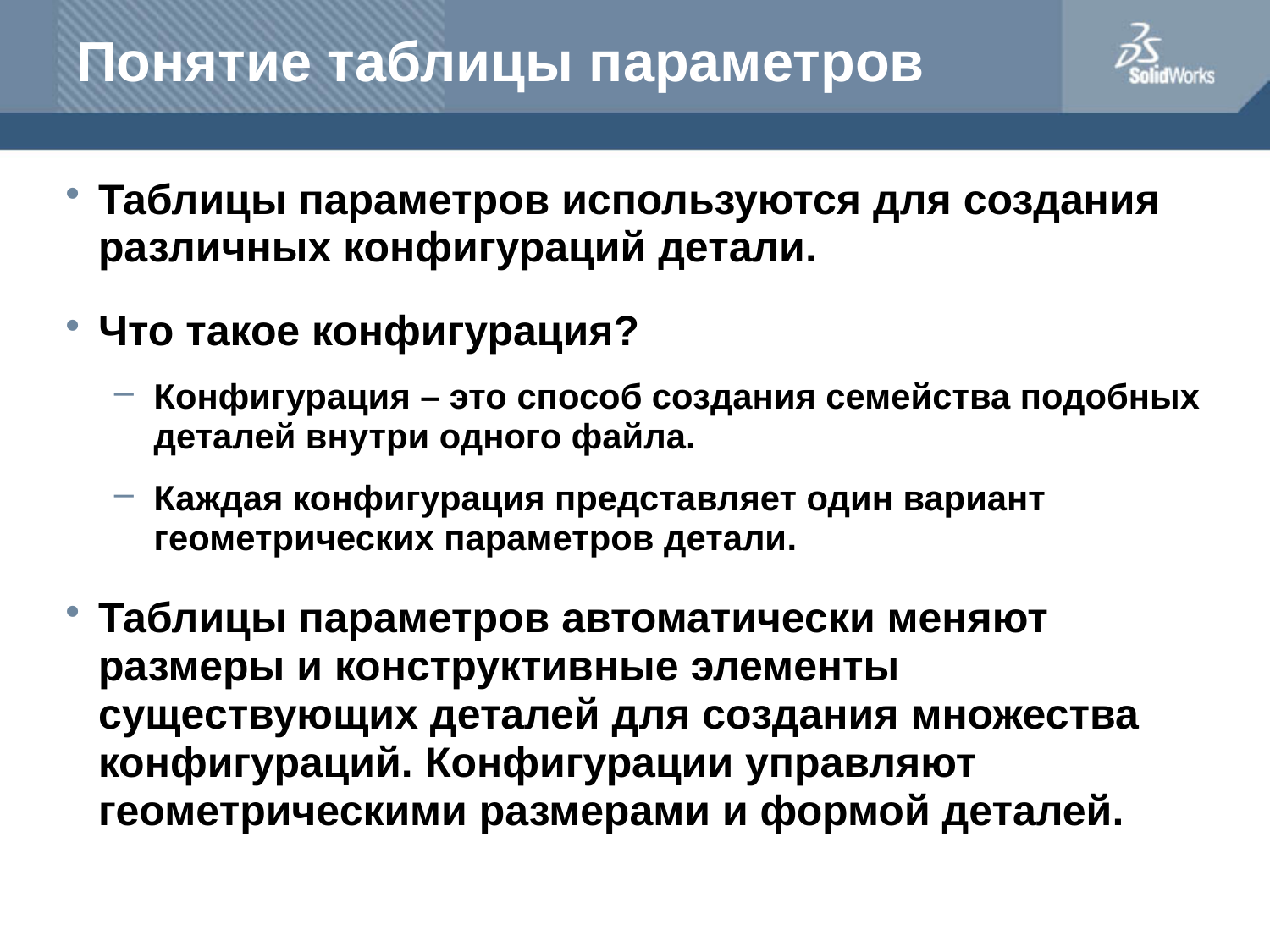

# Понятие таблицы параметров
Таблицы параметров используются для создания различных конфигураций детали.
Что такое конфигурация?
Конфигурация – это способ создания семейства подобных деталей внутри одного файла.
Каждая конфигурация представляет один вариант геометрических параметров детали.
Таблицы параметров автоматически меняют размеры и конструктивные элементы существующих деталей для создания множества конфигураций. Конфигурации управляют геометрическими размерами и формой деталей.